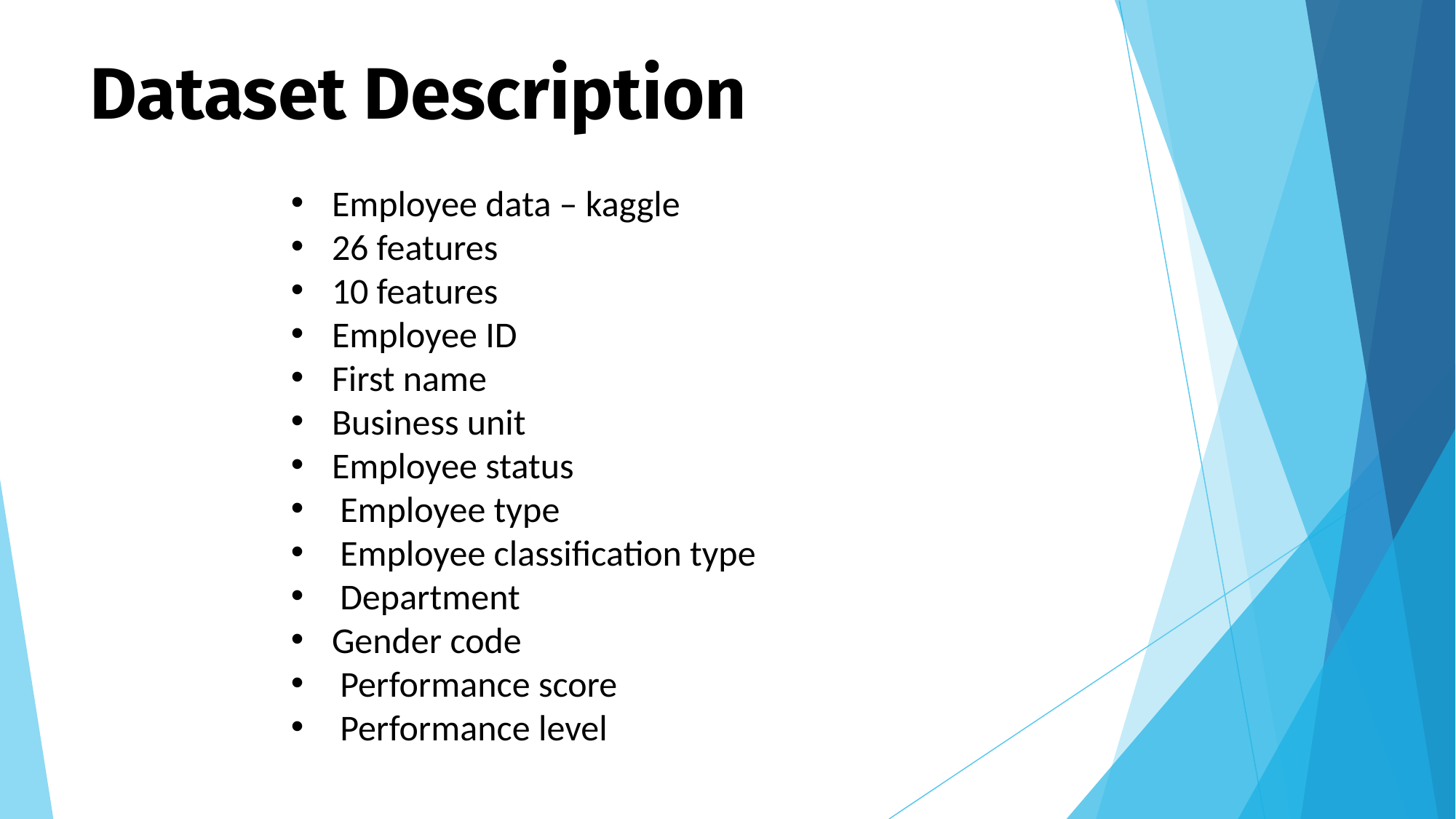

# Dataset Description
Employee data – kaggle
26 features
10 features
Employee ID
First name
Business unit
Employee status
 Employee type
 Employee classification type
 Department
Gender code
 Performance score
 Performance level